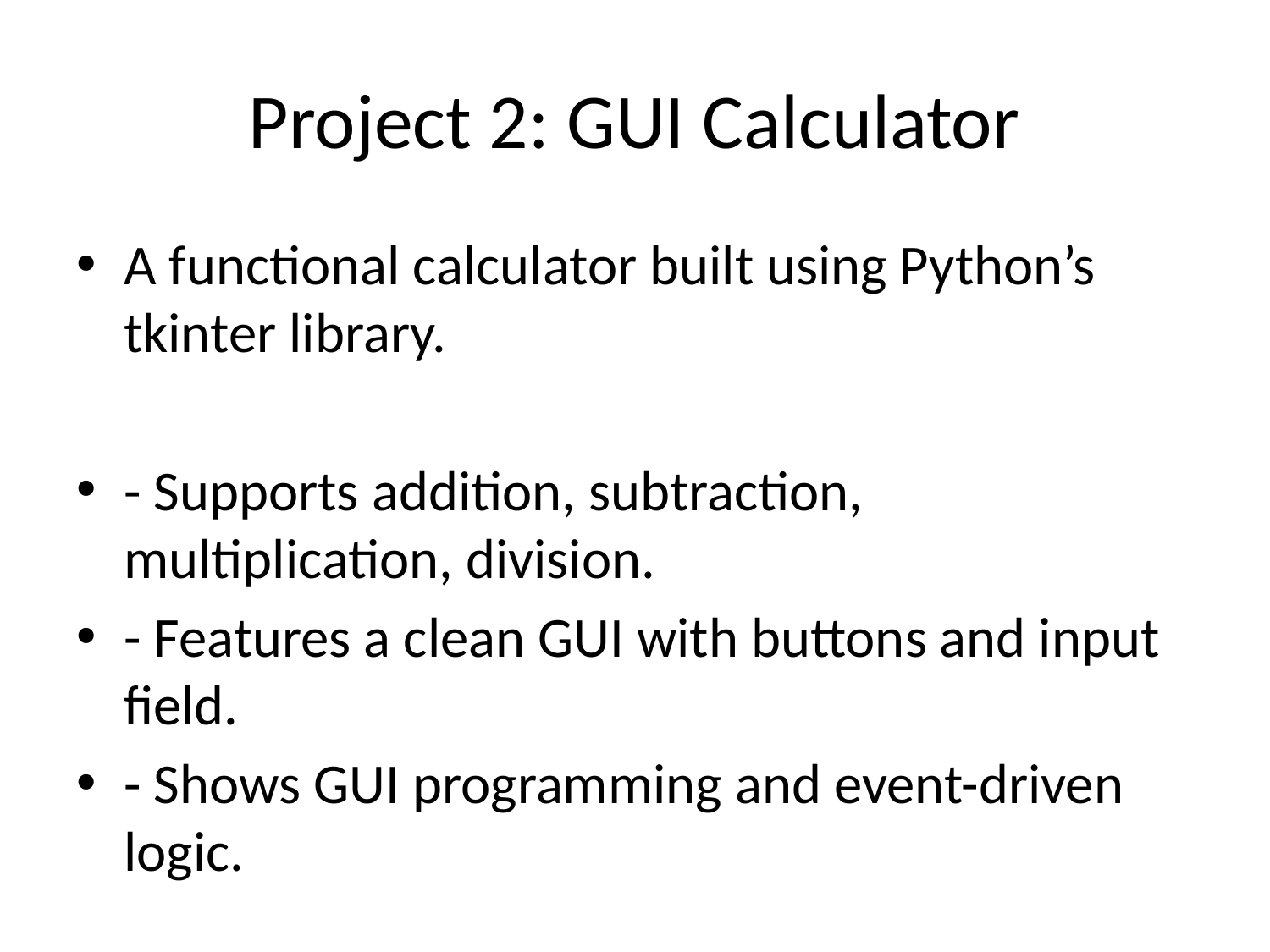

# Project 2: GUI Calculator
A functional calculator built using Python’s tkinter library.

- Supports addition, subtraction, multiplication, division.
- Features a clean GUI with buttons and input field.
- Shows GUI programming and event-driven logic.